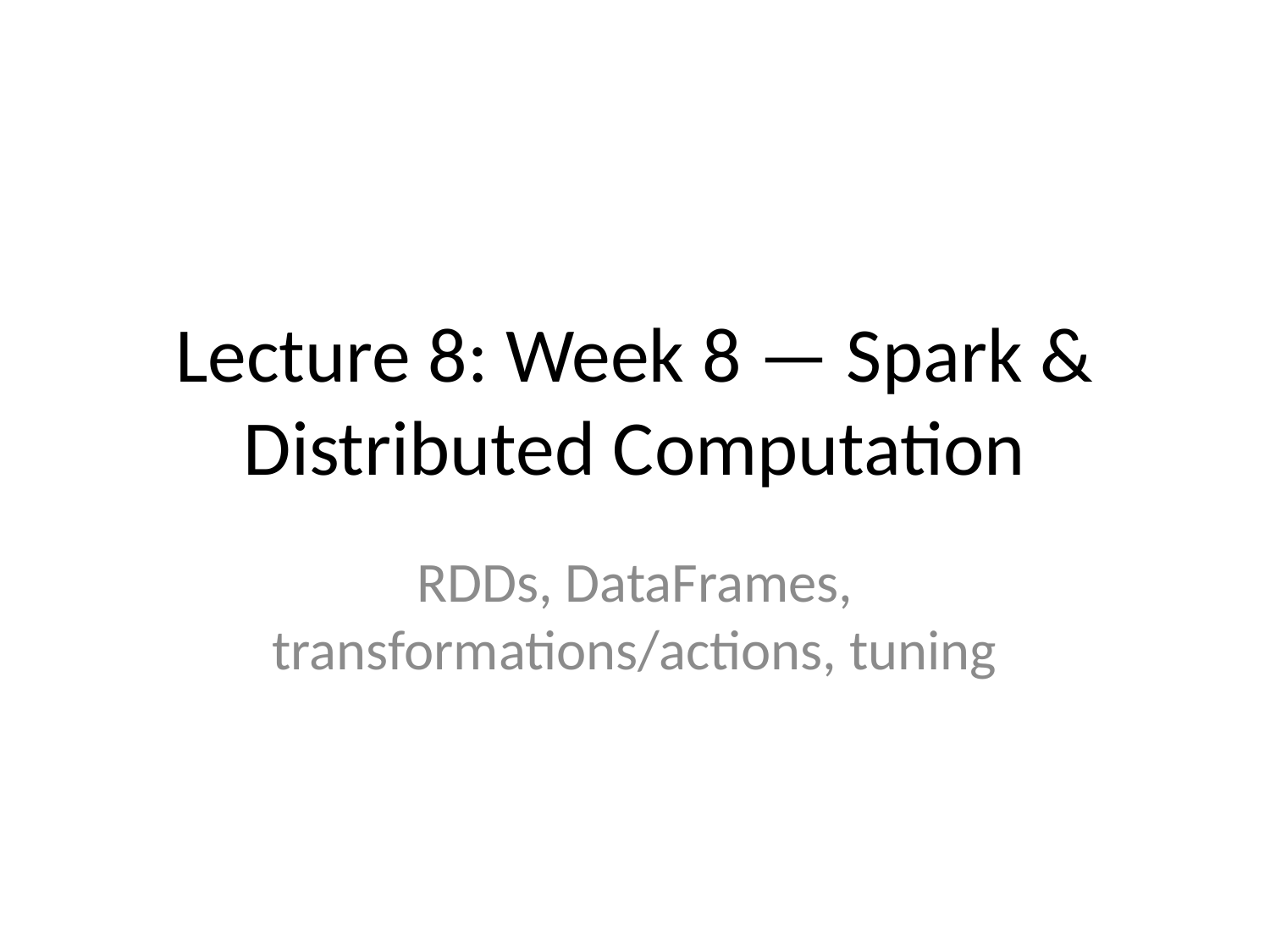

# Lecture 8: Week 8 — Spark & Distributed Computation
RDDs, DataFrames, transformations/actions, tuning